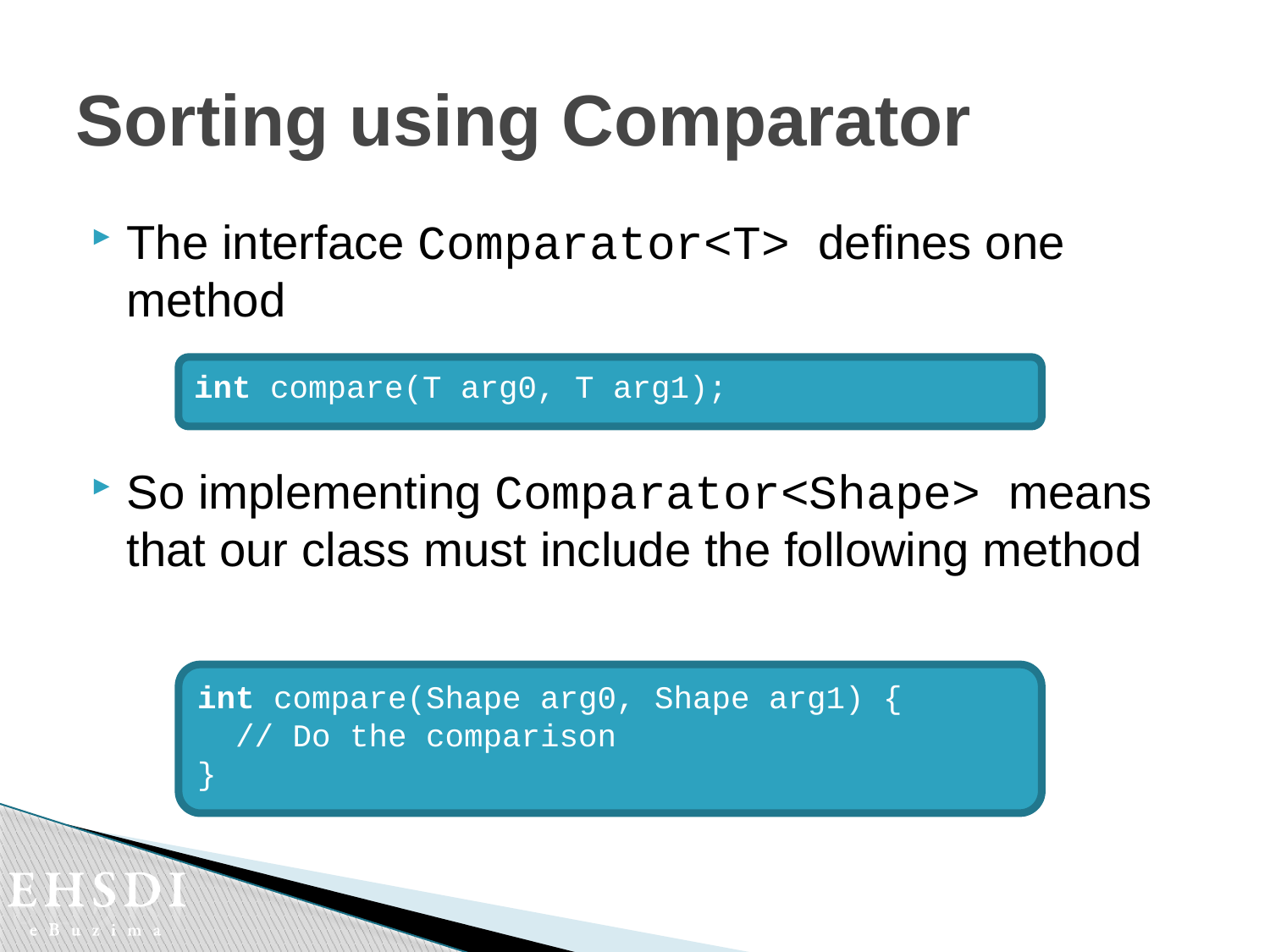

# Sorting using Comparator
The interface Comparator<T> defines one method

So implementing Comparator<Shape> means that our class must include the following method
int compare(T arg0, T arg1);
int compare(Shape arg0, Shape arg1) {
  // Do the comparison
}